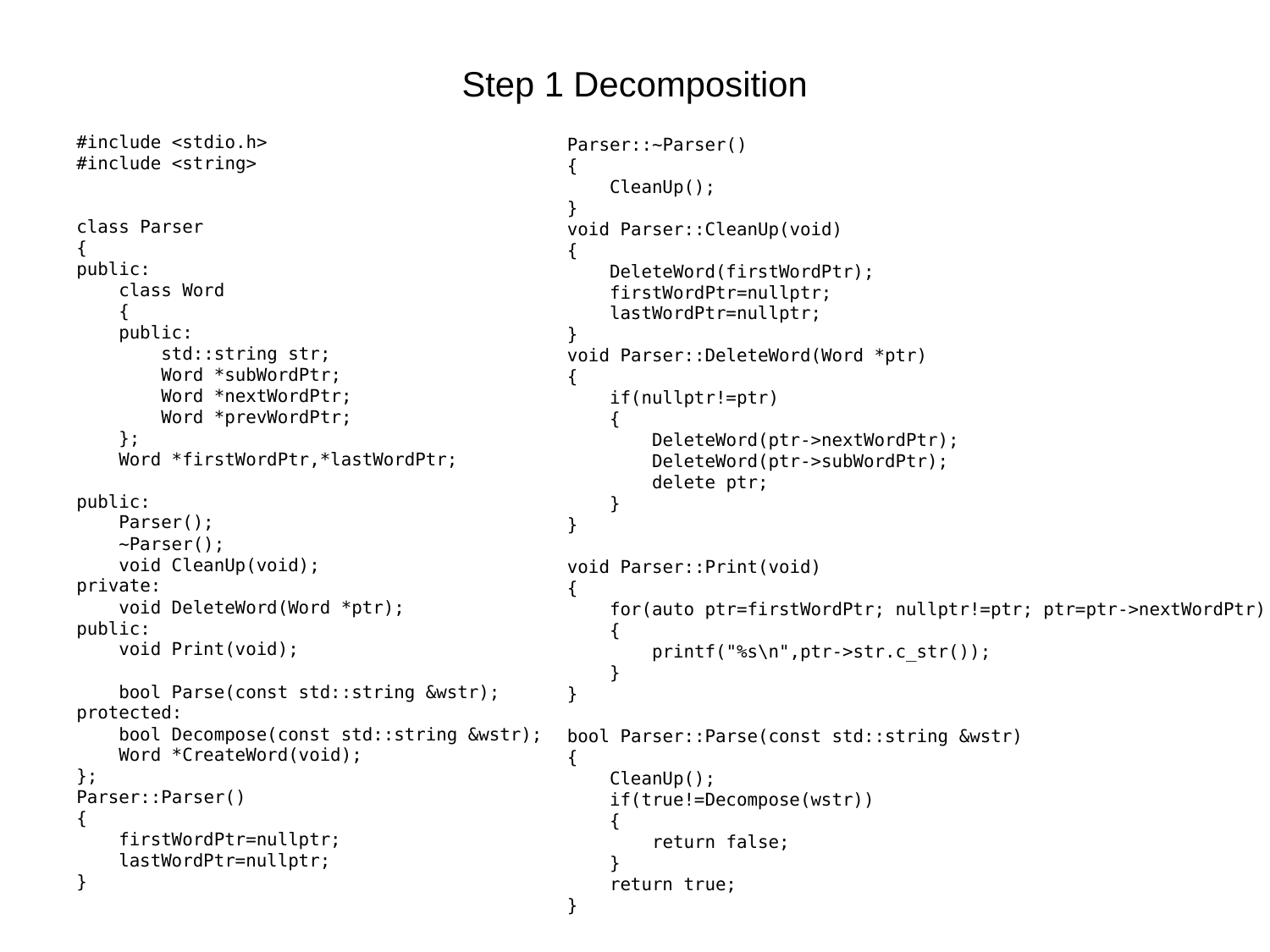

# Step 1 Decomposition
#include <stdio.h>
#include <string>

class Parser
{
public:
    class Word
    {
    public:
        std::string str;
        Word *subWordPtr;
        Word *nextWordPtr;
        Word *prevWordPtr;
    };
    Word *firstWordPtr,*lastWordPtr;

public:
    Parser();
    ~Parser();
    void CleanUp(void);
private:
    void DeleteWord(Word *ptr);
public:
    void Print(void);

    bool Parse(const std::string &wstr);
protected:
    bool Decompose(const std::string &wstr);
    Word *CreateWord(void);
};
Parser::Parser()
{
    firstWordPtr=nullptr;
    lastWordPtr=nullptr;
}

Parser::~Parser()
{
    CleanUp();
}
void Parser::CleanUp(void)
{
    DeleteWord(firstWordPtr);
    firstWordPtr=nullptr;
    lastWordPtr=nullptr;
}
void Parser::DeleteWord(Word *ptr)
{
    if(nullptr!=ptr)
    {
        DeleteWord(ptr->nextWordPtr);
        DeleteWord(ptr->subWordPtr);
        delete ptr;
    }
}

void Parser::Print(void)
{
    for(auto ptr=firstWordPtr; nullptr!=ptr; ptr=ptr->nextWordPtr)
    {
        printf("%s\n",ptr->str.c_str());
    }
}

bool Parser::Parse(const std::string &wstr)
{
    CleanUp();
    if(true!=Decompose(wstr))
    {
        return false;
    }
    return true;
}